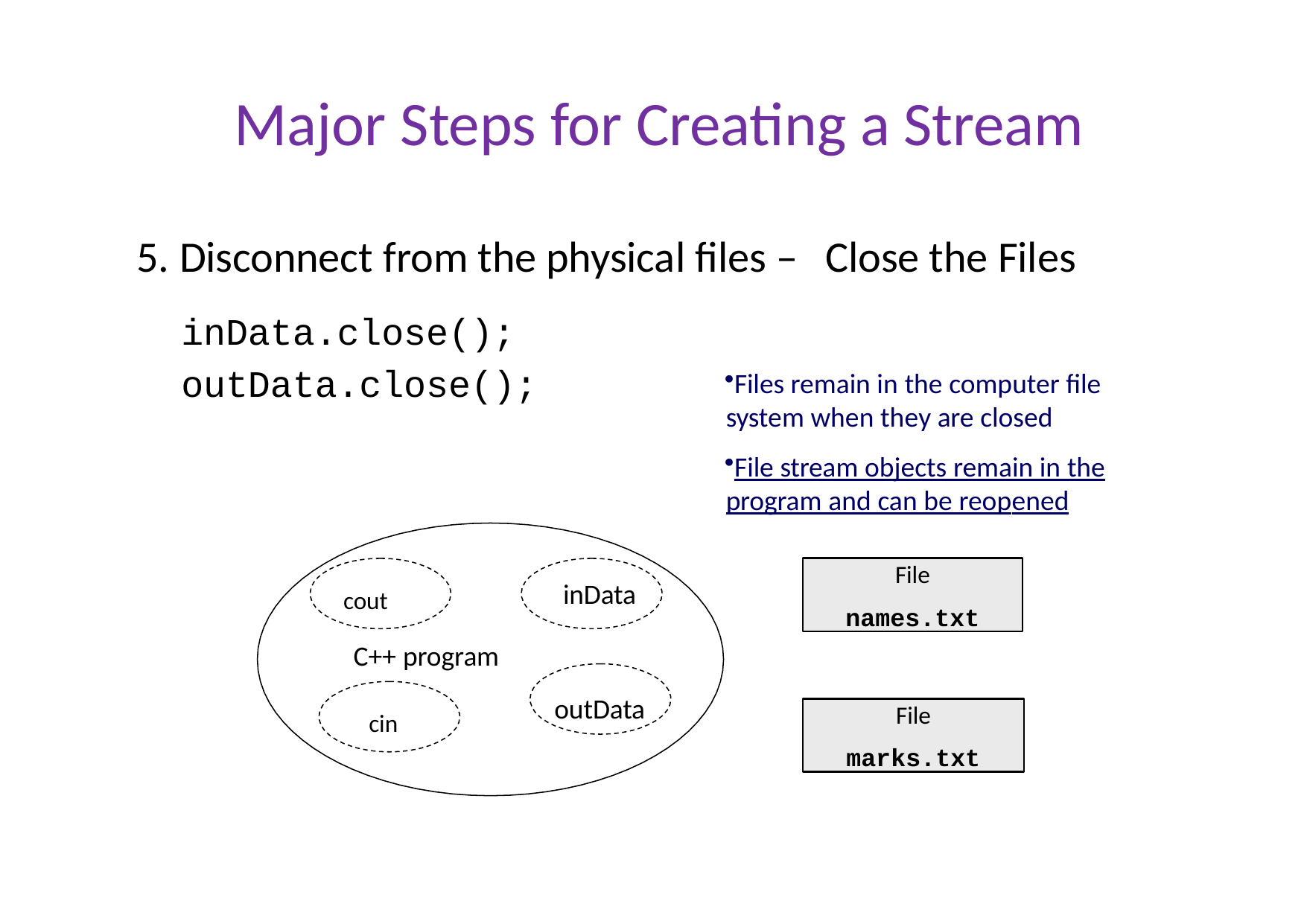

# Major Steps for Creating a Stream
5. Disconnect from the physical files –	Close the Files
inData.close();
outData.close();
Files remain in the computer file system when they are closed
File stream objects remain in the program and can be reopened

File
names.txt

inData
cout
C++ program

outData
File
marks.txt
cin